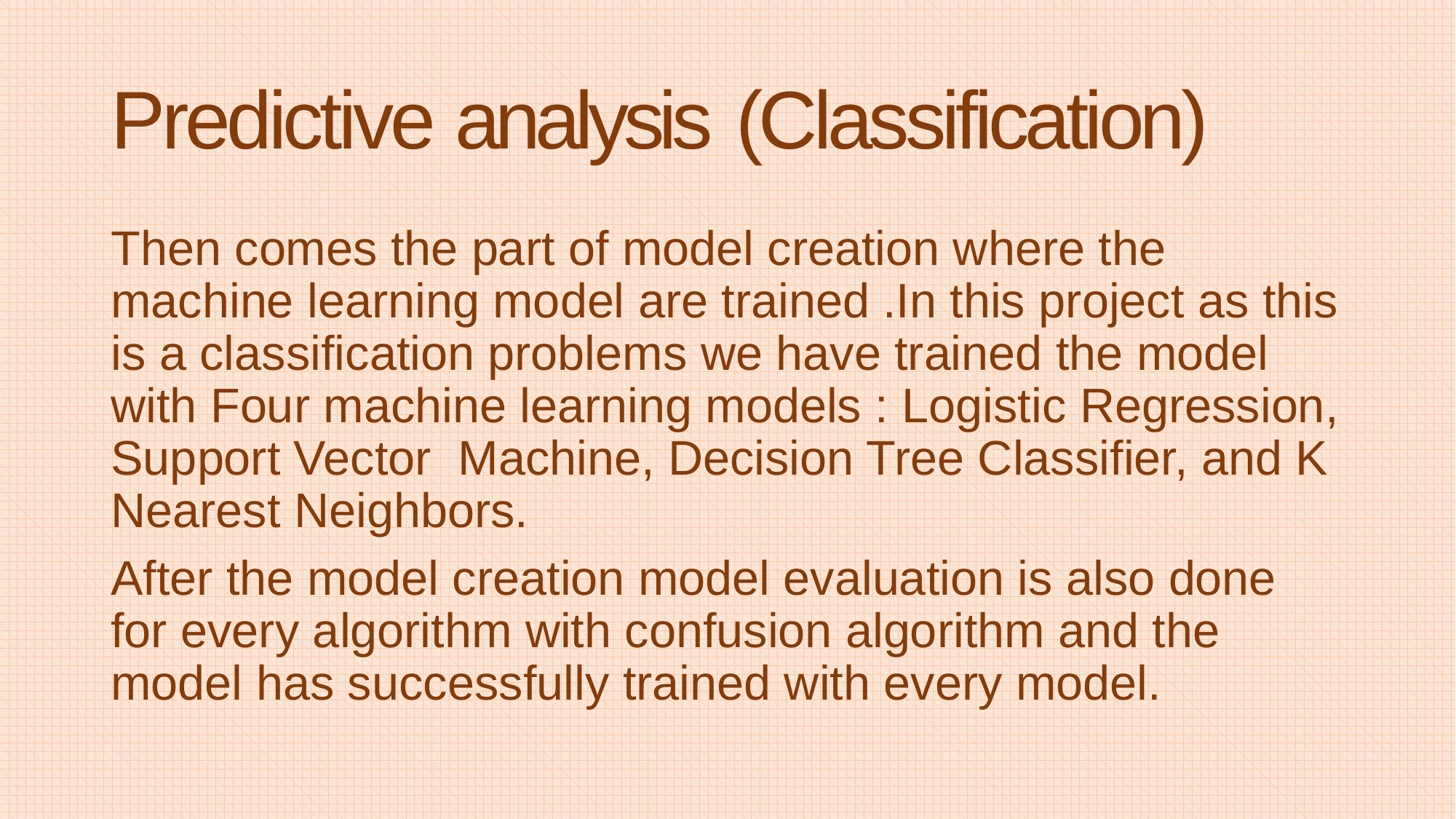

# Predictive analysis (Classification)
Then comes the part of model creation where the machine learning model are trained .In this project as this is a classification problems we have trained the model with Four machine learning models : Logistic Regression, Support Vector  Machine, Decision Tree Classifier, and K Nearest Neighbors.
After the model creation model evaluation is also done for every algorithm with confusion algorithm and the model has successfully trained with every model.